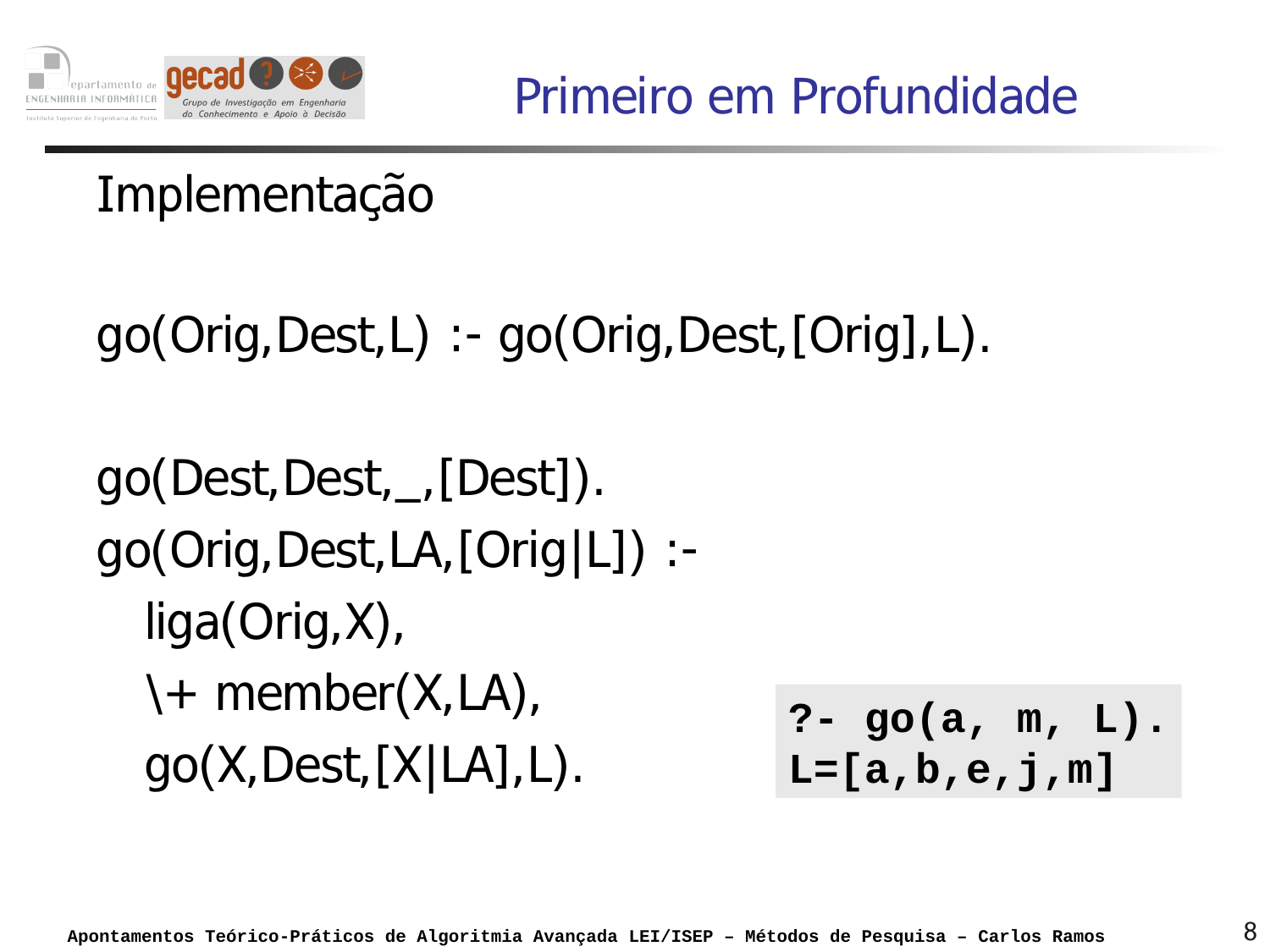

# Primeiro em Profundidade
Implementação

go(Orig,Dest,L) :- go(Orig,Dest,[Orig],L).

go(Dest,Dest,_,[Dest]).
go(Orig,Dest,LA,[Orig|L]) :-
	liga(Orig,X),
	\+ member(X,LA),
	go(X,Dest,[X|LA],L).
?- go(a, m, L).
L=[a,b,e,j,m]
8